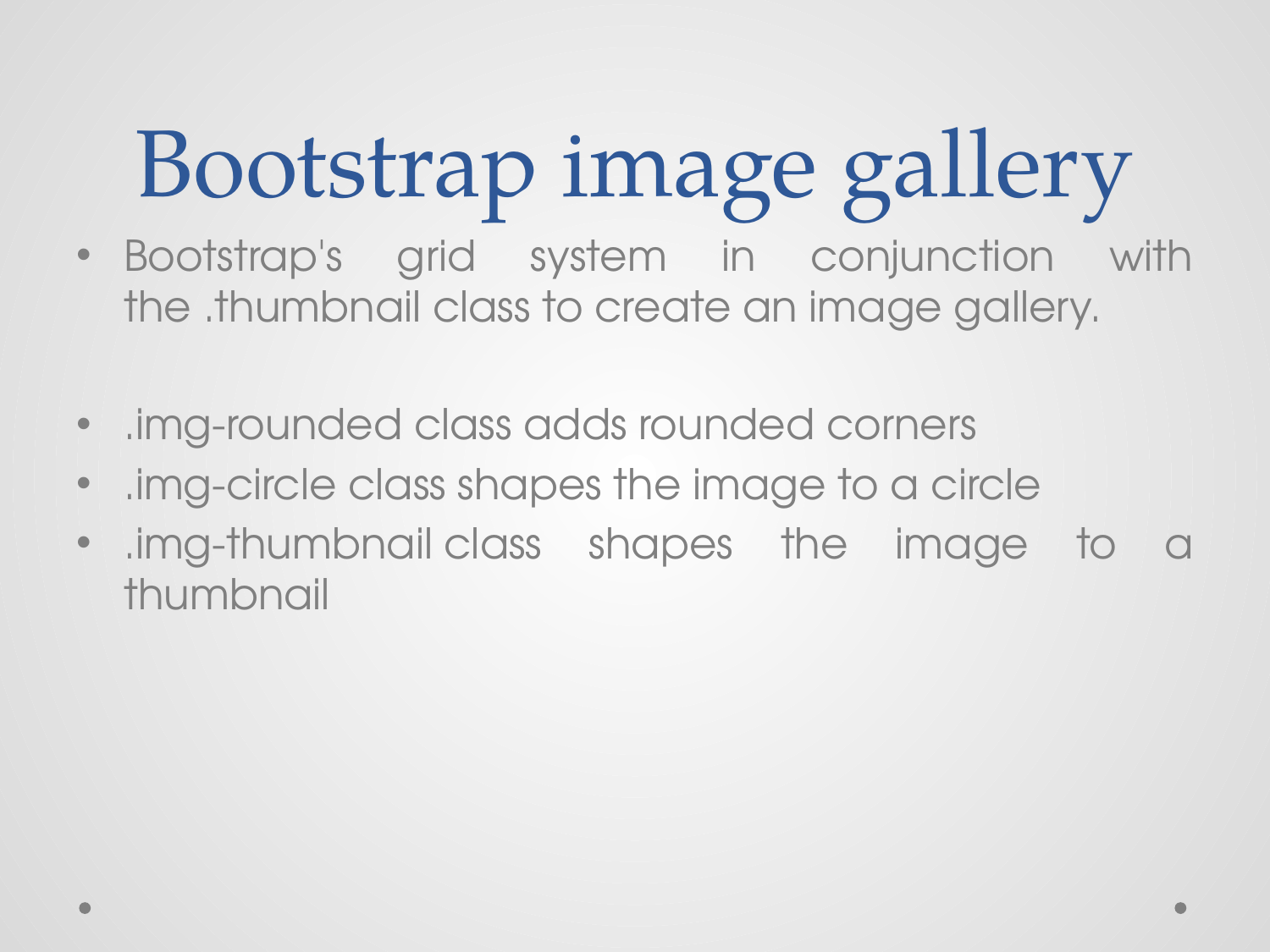

# Bootstrap image gallery
Bootstrap's grid system in conjunction with the .thumbnail class to create an image gallery.

.img-rounded class adds rounded corners
.img-circle class shapes the image to a circle
.img-thumbnail class shapes the image to a thumbnail